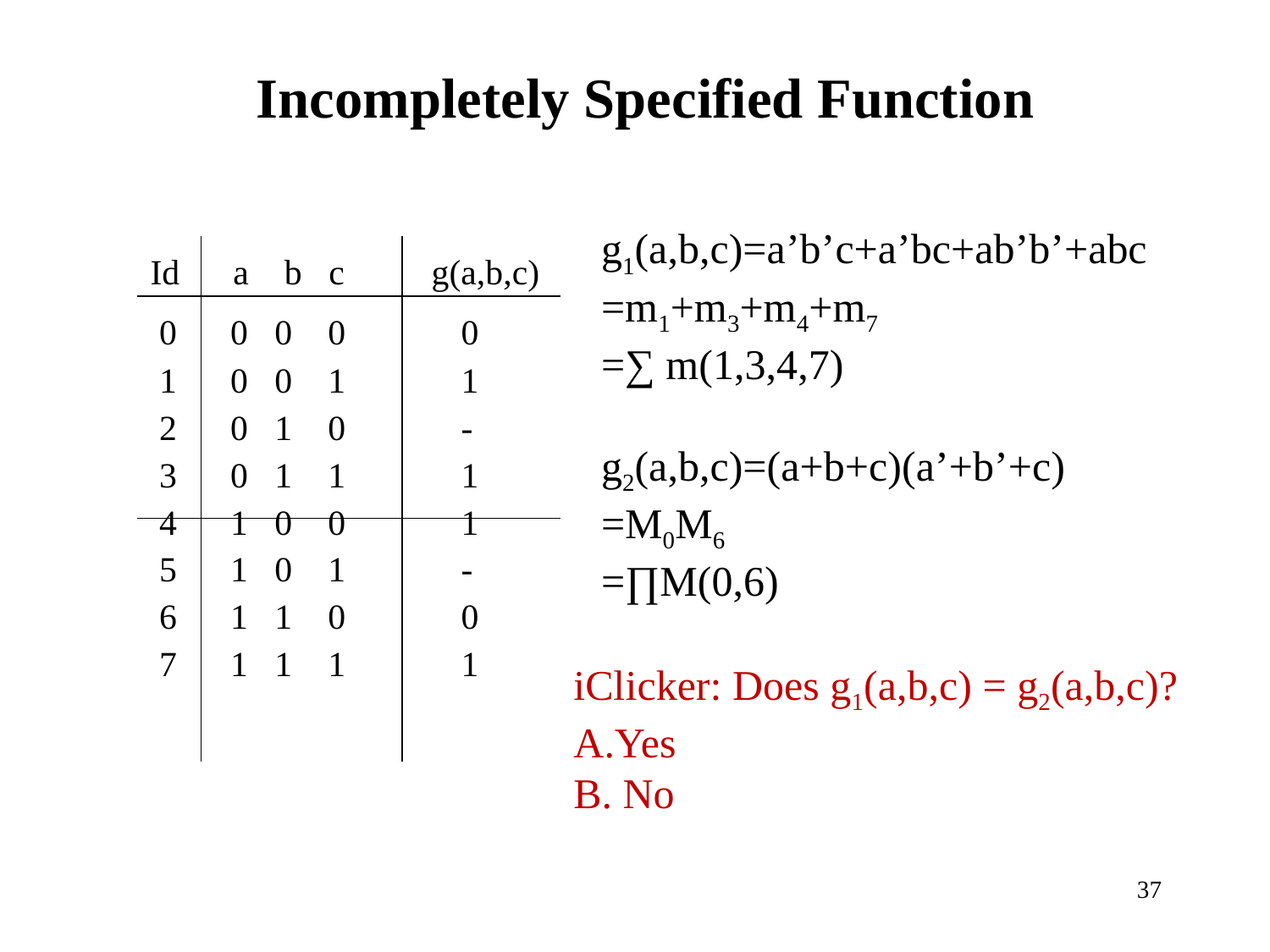

# Incompletely Specified Function
g1(a,b,c)=a’b’c+a’bc+ab’b’+abc
=m1+m3+m4+m7
=∑ m(1,3,4,7)

g2(a,b,c)=(a+b+c)(a’+b’+c)
=M0M6
=∏M(0,6)

Id      a    b   c          g(a,b,c)
 0      0   0    0             0
 1      0   0    1             1
 2      0   1    0             -
 3      0   1    1             1
 4      1   0    0             1
 5      1   0    1             -
 6      1   1    0             0
 7      1   1    1             1

iClicker: Does g1(a,b,c) = g2(a,b,c)?
A.Yes
B. No
37